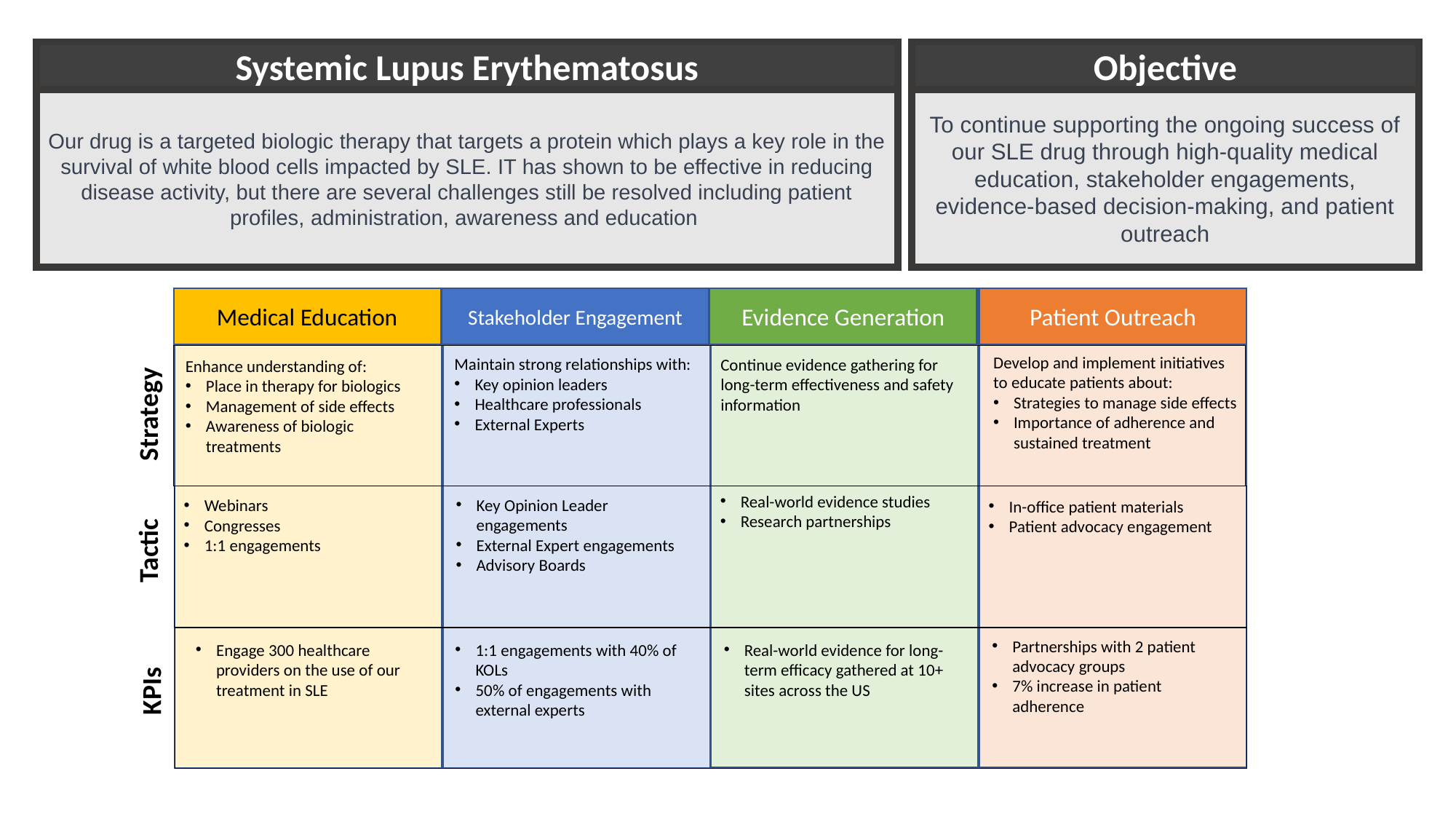

Systemic Lupus Erythematosus
Objective
Our drug is a targeted biologic therapy that targets a protein which plays a key role in the survival of white blood cells impacted by SLE. IT has shown to be effective in reducing disease activity, but there are several challenges still be resolved including patient profiles, administration, awareness and education
To continue supporting the ongoing success of our SLE drug through high-quality medical education, stakeholder engagements, evidence-based decision-making, and patient outreach
Medical Education
Stakeholder Engagement
Evidence Generation
Patient Outreach

Develop and implement initiatives to educate patients about:
Strategies to manage side effects
Importance of adherence and sustained treatment
Maintain strong relationships with:
Key opinion leaders
Healthcare professionals
External Experts
Continue evidence gathering for long-term effectiveness and safety information
Enhance understanding of:
Place in therapy for biologics
Management of side effects
Awareness of biologic treatments
Strategy
Real-world evidence studies
Research partnerships

Key Opinion Leader engagements
External Expert engagements
Advisory Boards

Webinars
Congresses
1:1 engagements
In-office patient materials
Patient advocacy engagement
Tactic

Partnerships with 2 patient advocacy groups
7% increase in patient adherence
Engage 300 healthcare providers on the use of our treatment in SLE
1:1 engagements with 40% of KOLs
50% of engagements with external experts
Real-world evidence for long-term efficacy gathered at 10+ sites across the US
KPIs